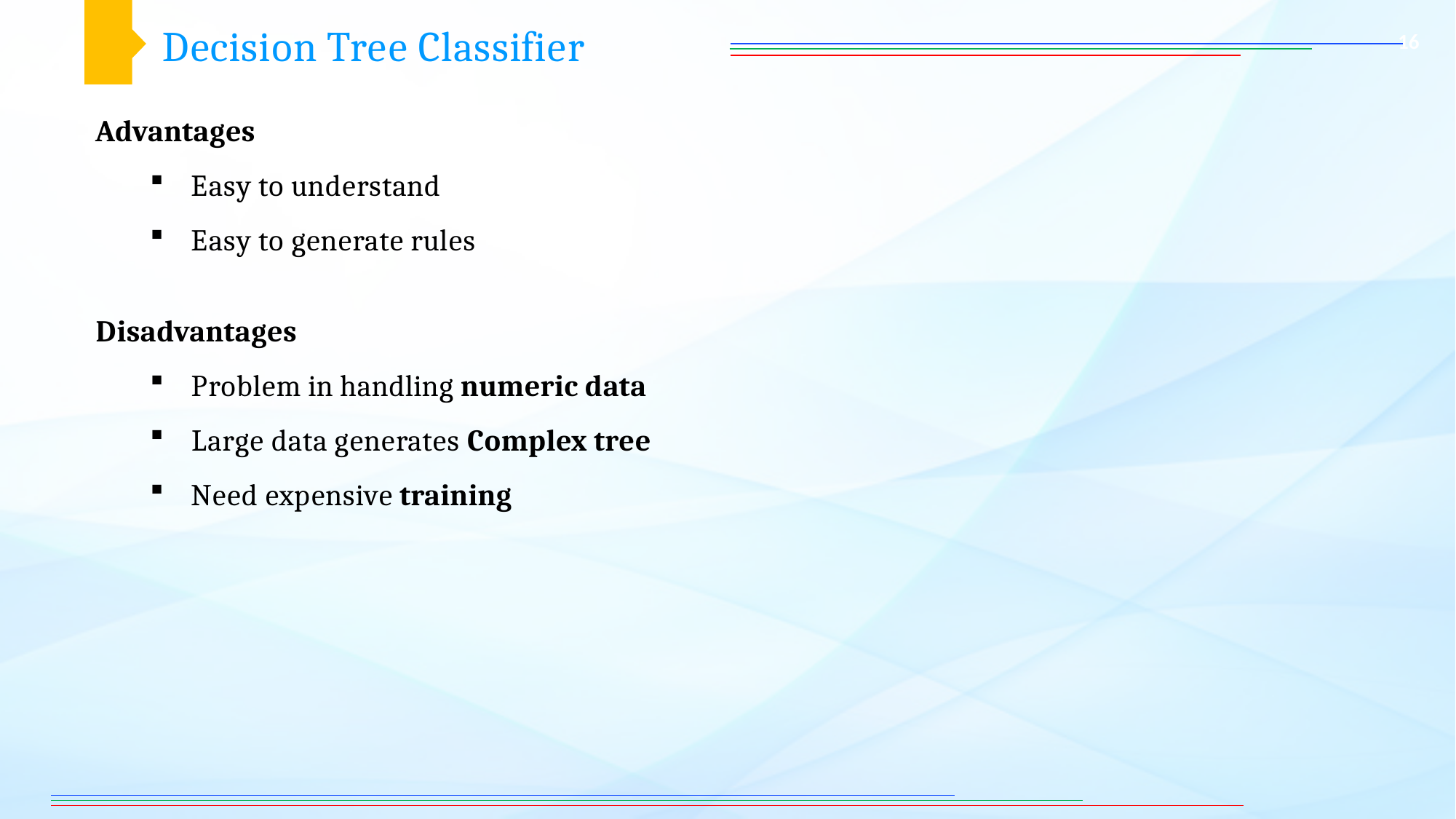

Decision Tree Classifier
16

Advantages
Easy to understand
Easy to generate rules

Disadvantages
Problem in handling numeric data
Large data generates Complex tree
Need expensive training